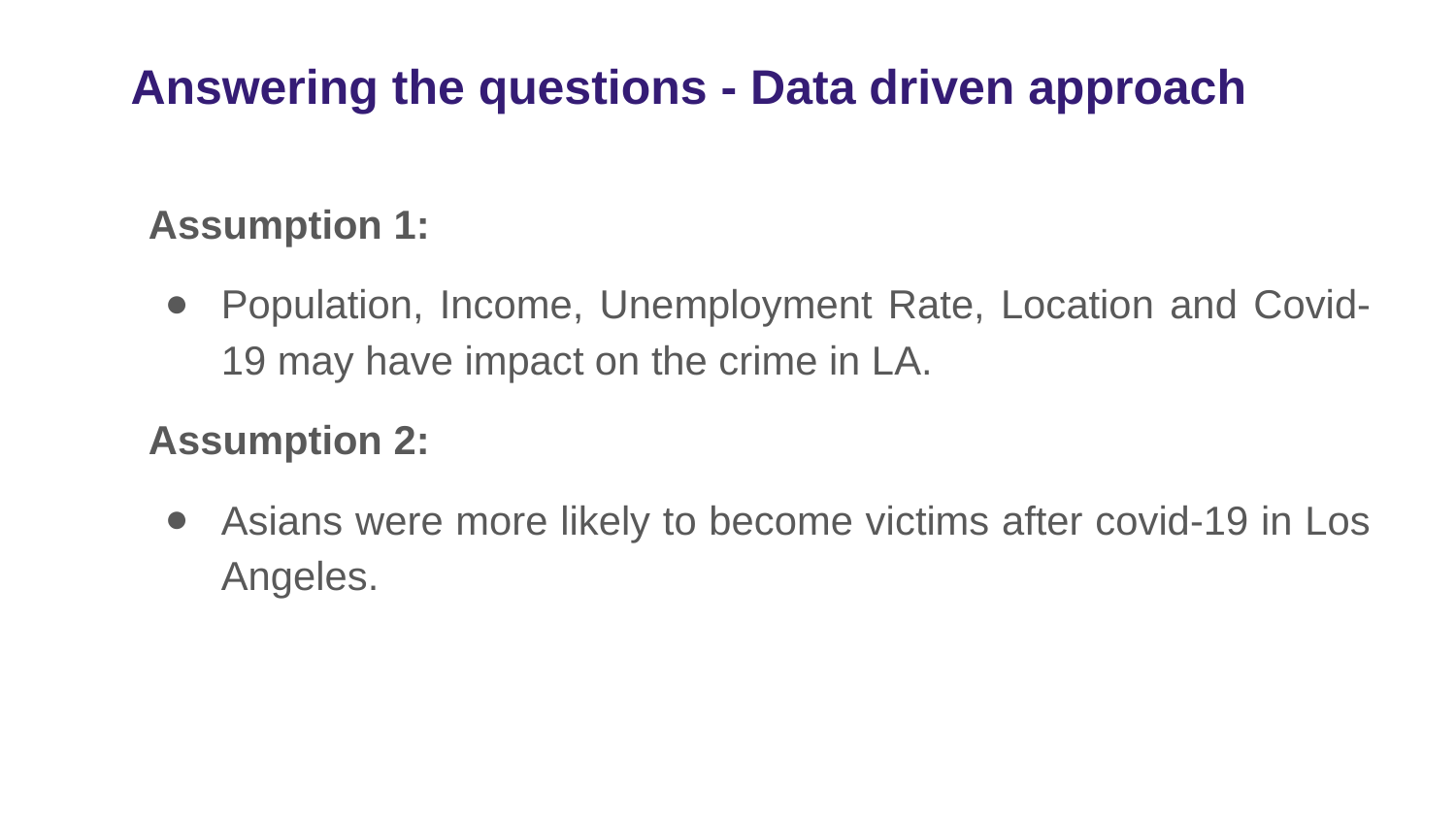

Answering the questions - Data driven approach

Assumption 1:
Population, Income, Unemployment Rate, Location and Covid-19 may have impact on the crime in LA.
Assumption 2:
Asians were more likely to become victims after covid-19 in Los Angeles.